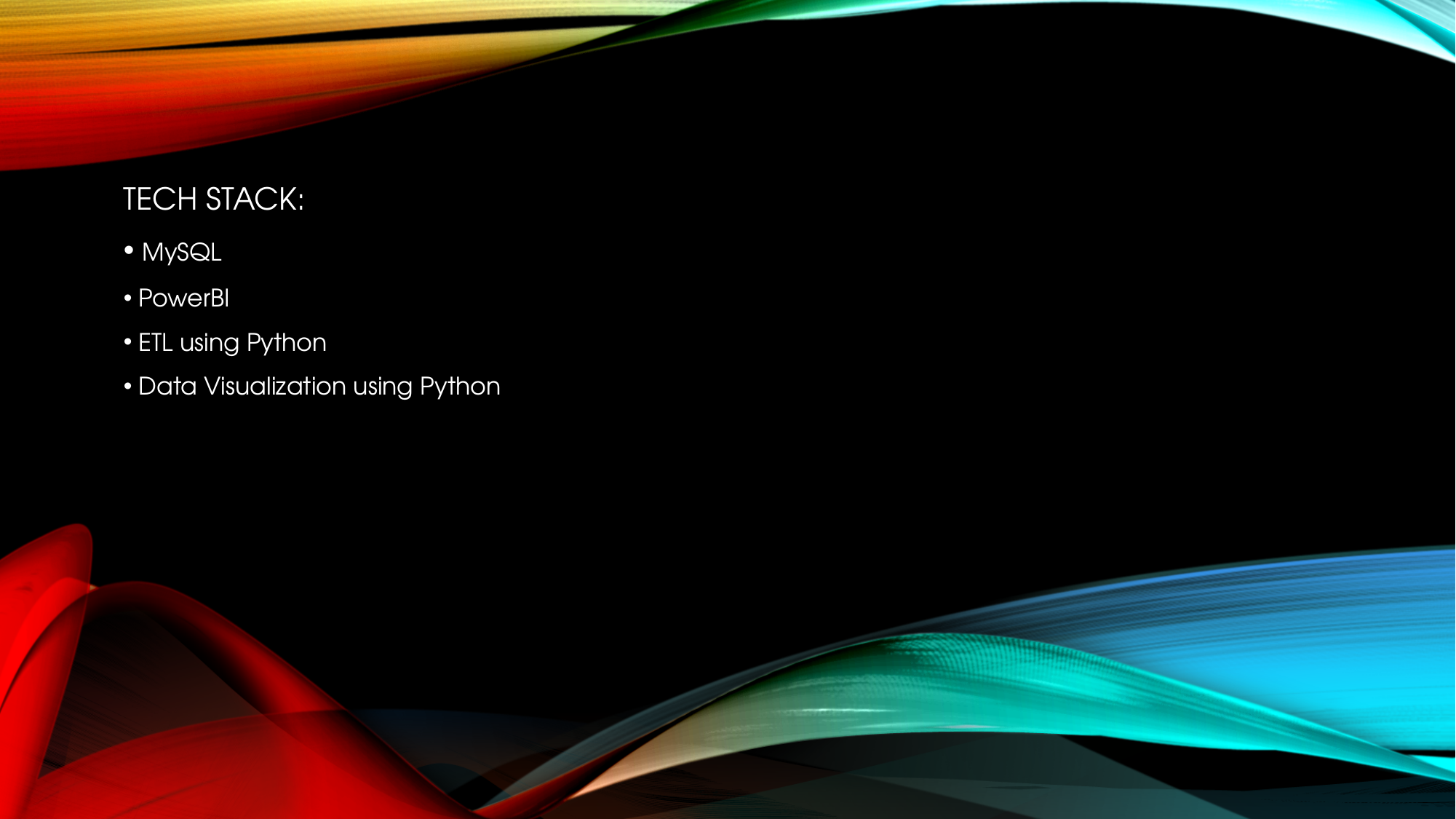

TECH STACK:
 MySQL
 PowerBI
 ETL using Python
 Data Visualization using Python